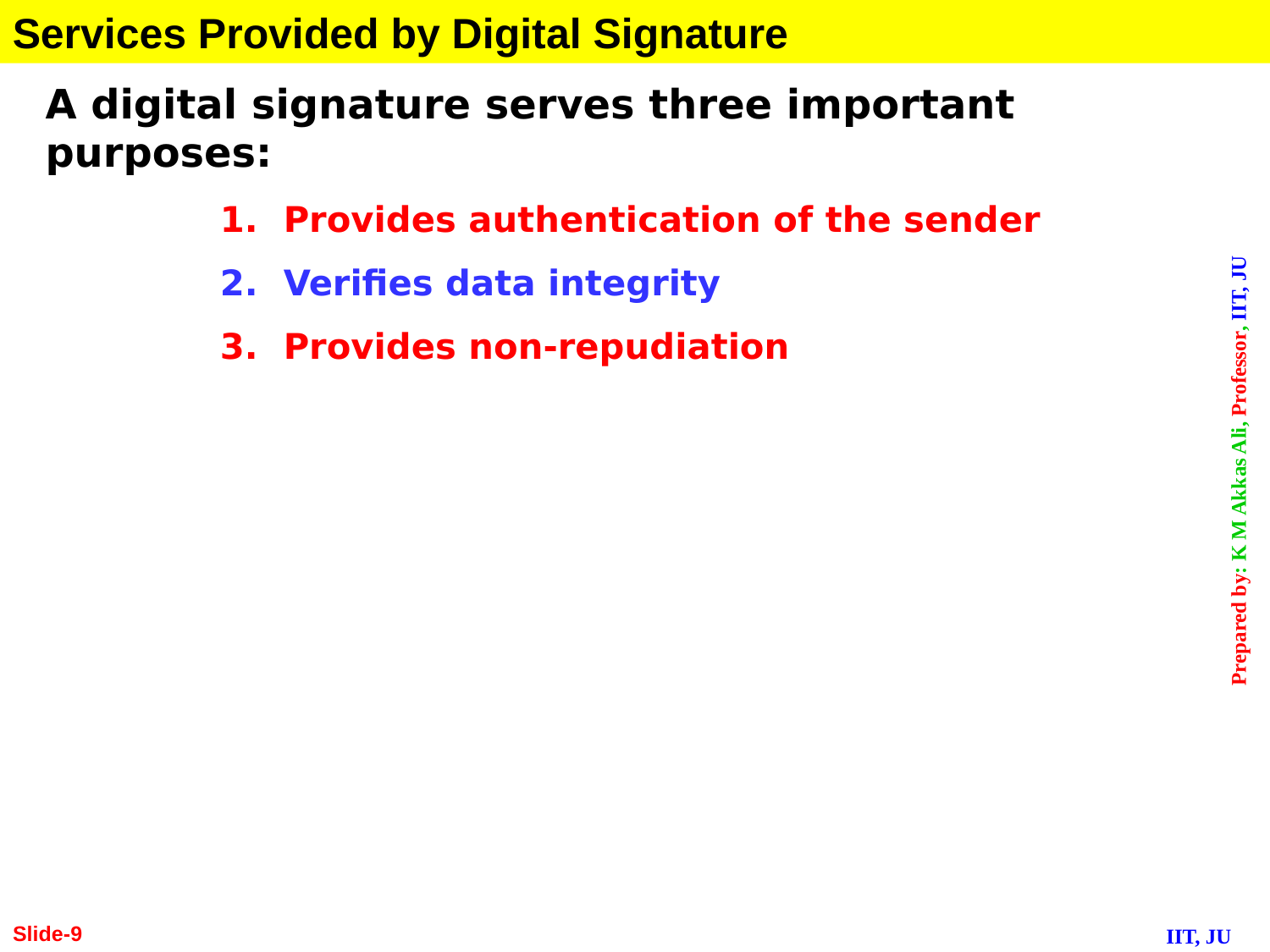

Services Provided by Digital Signature
A digital signature serves three important purposes:
Provides authentication of the sender
Verifies data integrity
Provides non-repudiation
Slide-9